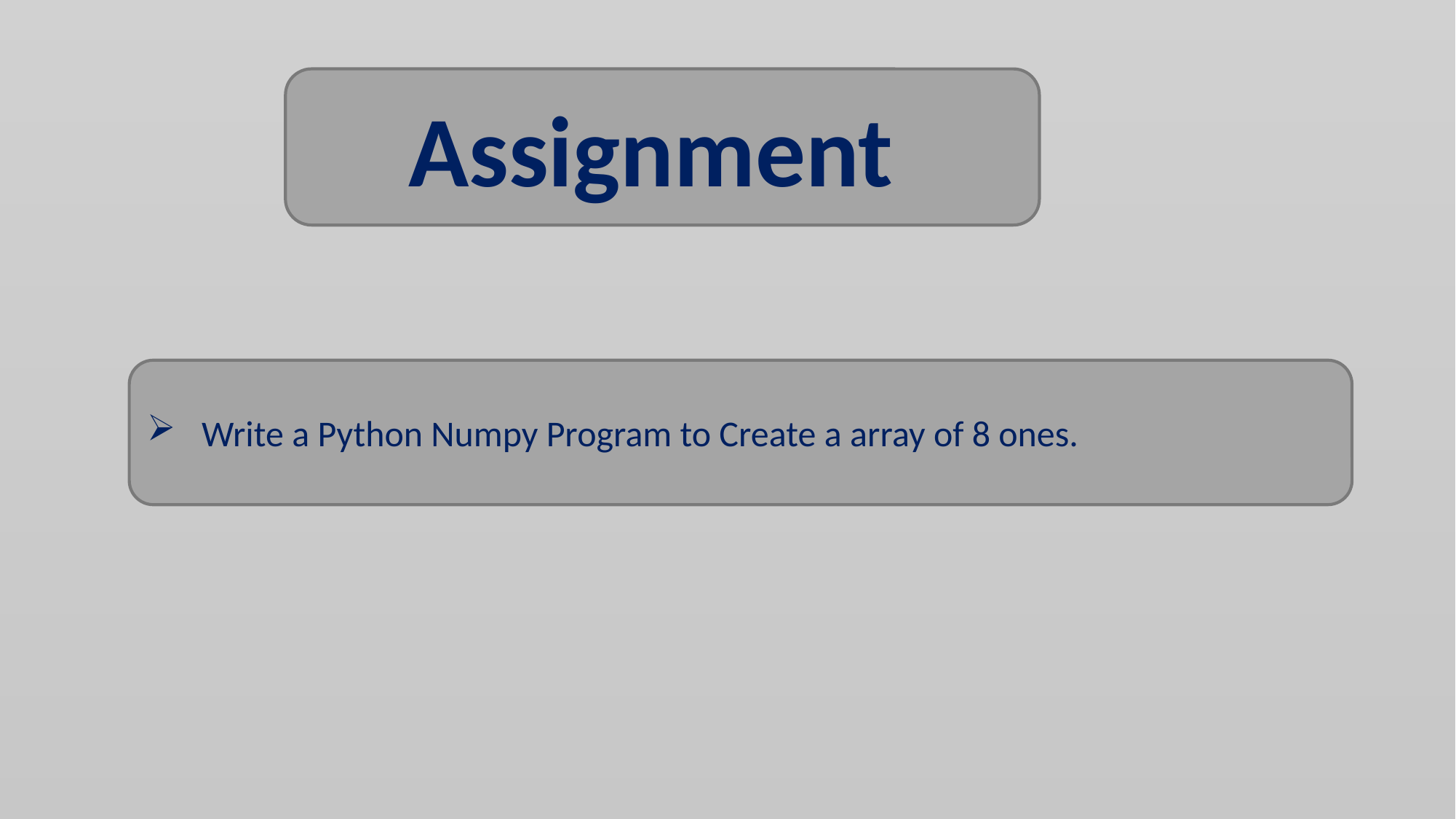

Assignment
Write a Python Numpy Program to Create a array of 8 ones.